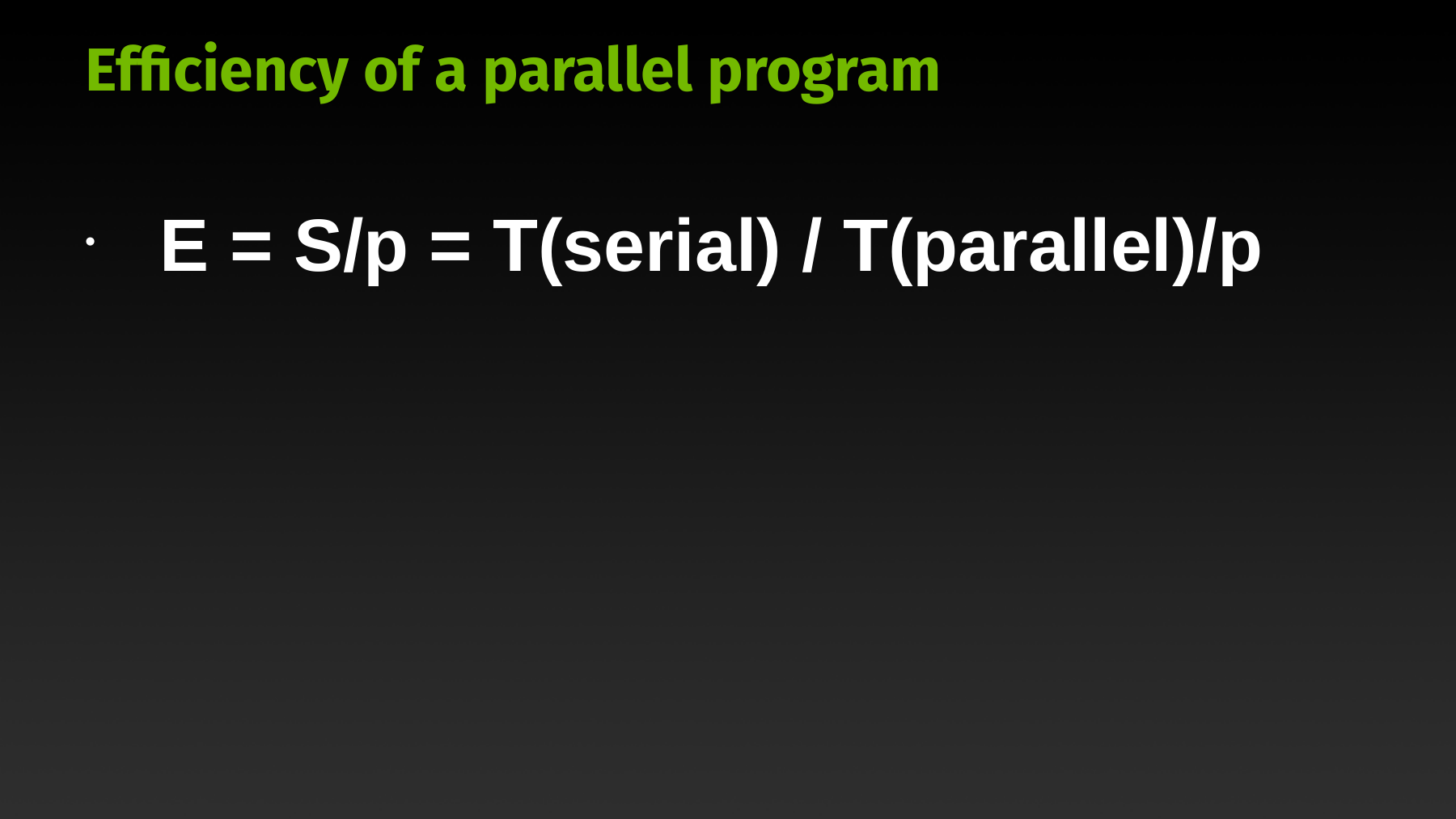

# Efficiency of a parallel program
  E = S/p = T(serial) / T(parallel)/p